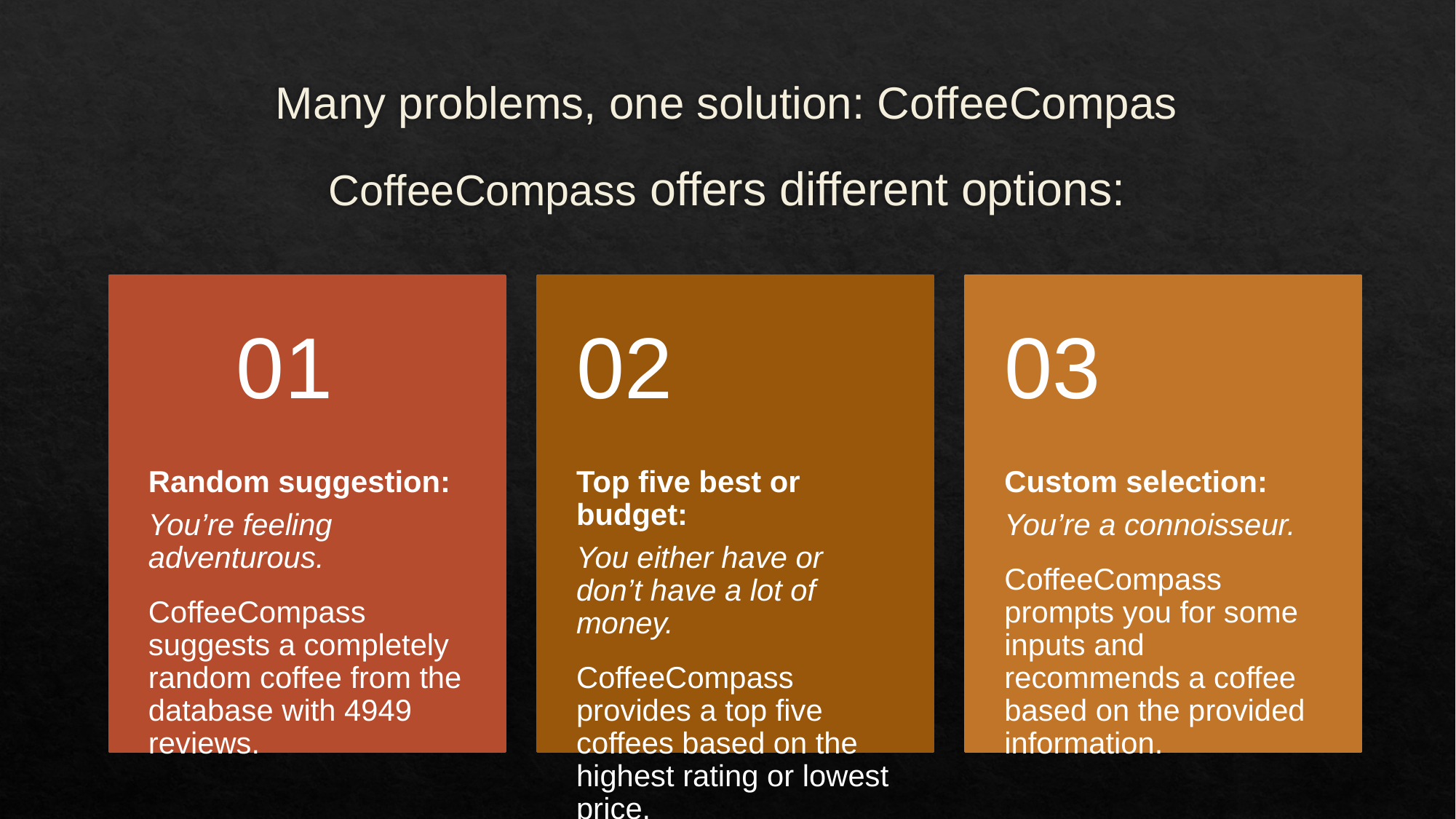

# Many problems, one solution: CoffeeCompas CoffeeCompass offers different options:
Random suggestion:
You’re feeling adventurous.

CoffeeCompass suggests a completely random coffee from the database with 4949 reviews.
01
Top five best or budget:
You either have or don’t have a lot of money.

CoffeeCompass provides a top five coffees based on the highest rating or lowest price.
02
Custom selection:
You’re a connoisseur.

CoffeeCompass prompts you for some inputs and recommends a coffee based on the provided information.
03